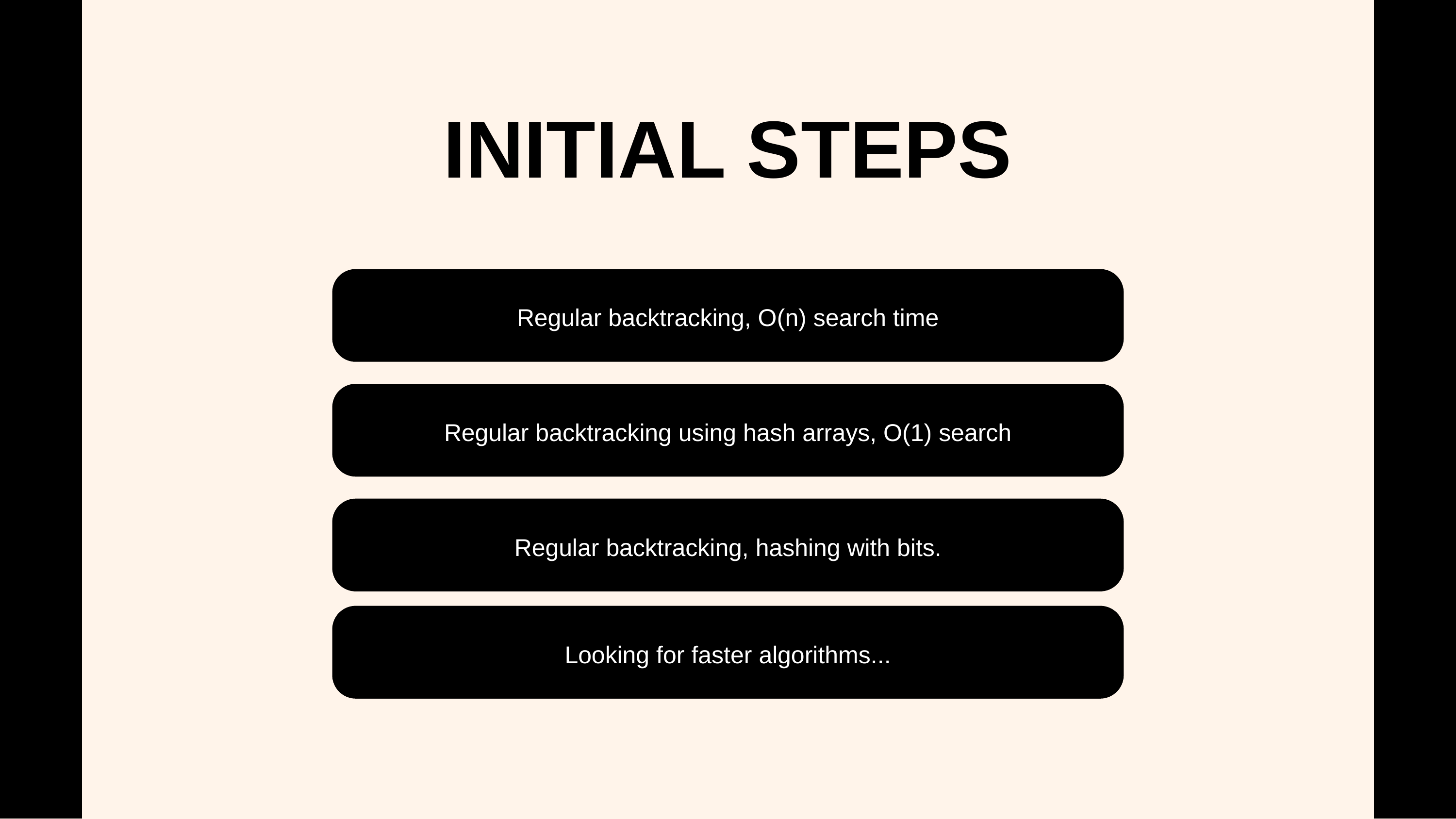

INITIAL STEPS

Regular backtracking, O(n) search time

Regular backtracking using hash arrays, O(1) search

Regular backtracking, hashing with bits.

Looking for faster algorithms...